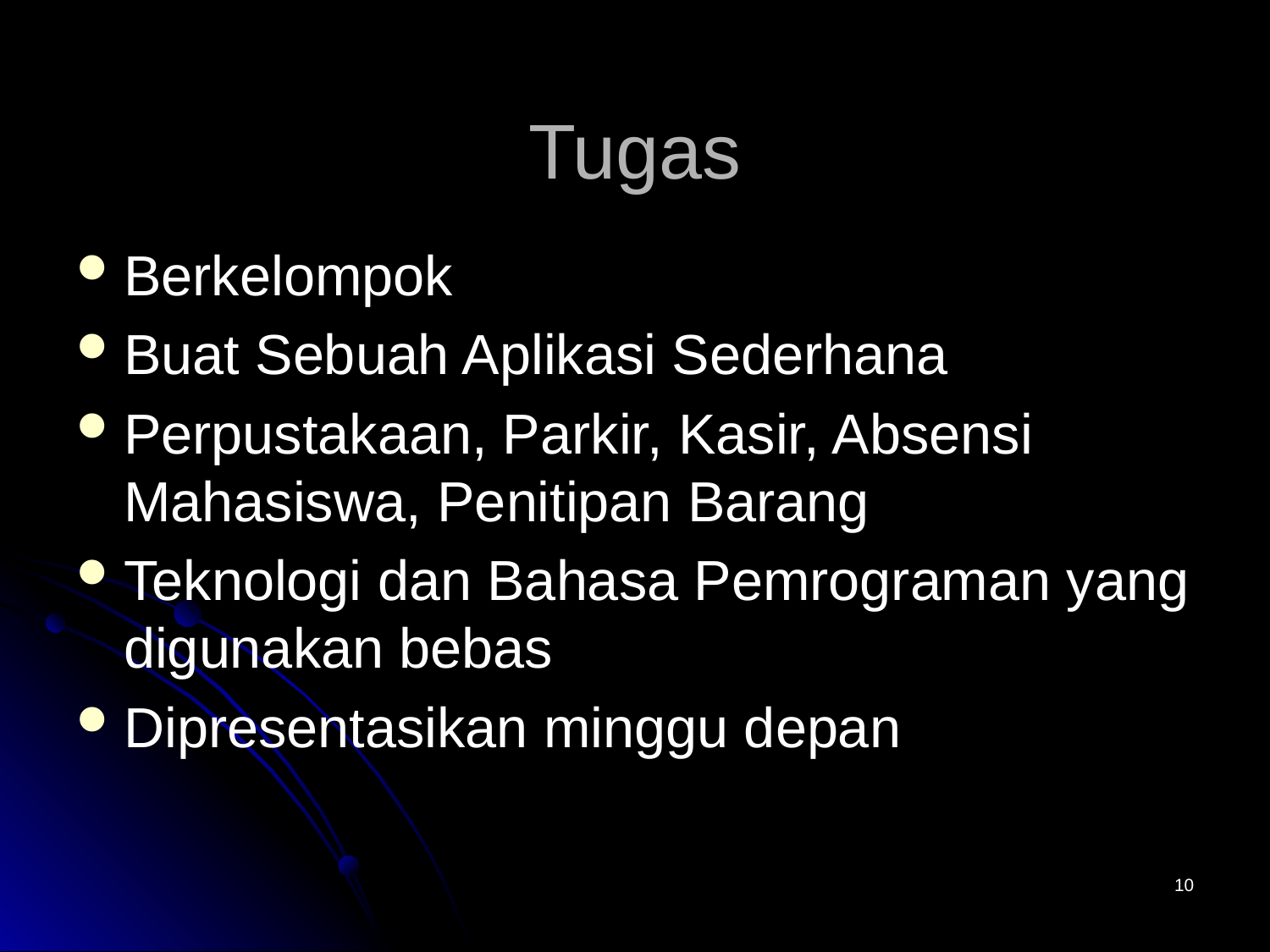

# Tugas
Berkelompok
Buat Sebuah Aplikasi Sederhana
Perpustakaan, Parkir, Kasir, Absensi Mahasiswa, Penitipan Barang
Teknologi dan Bahasa Pemrograman yang digunakan bebas
Dipresentasikan minggu depan

10